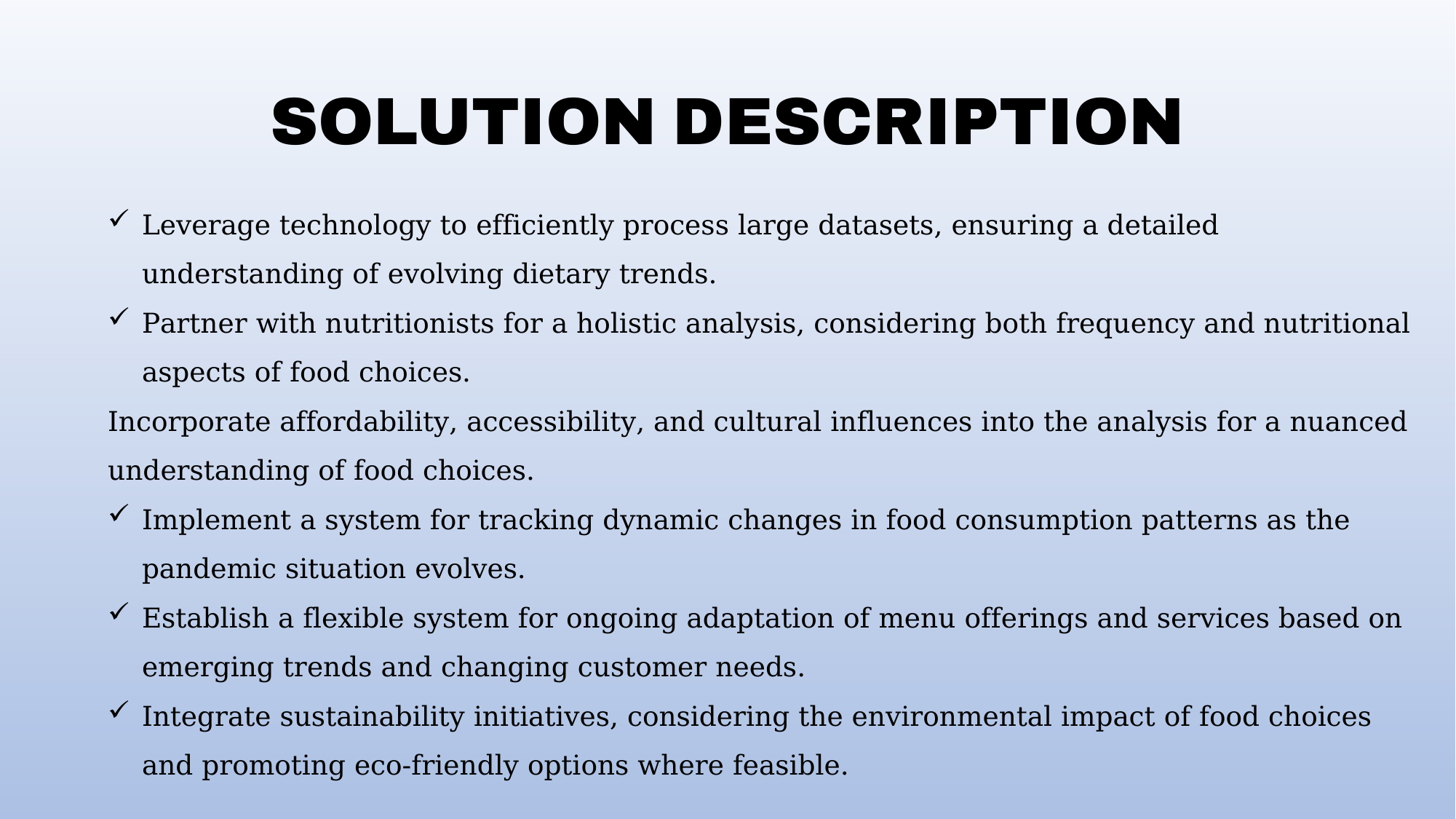

# SOLUTION DESCRIPTION
Leverage technology to efficiently process large datasets, ensuring a detailed understanding of evolving dietary trends.
Partner with nutritionists for a holistic analysis, considering both frequency and nutritional aspects of food choices.
Incorporate affordability, accessibility, and cultural influences into the analysis for a nuanced understanding of food choices.
Implement a system for tracking dynamic changes in food consumption patterns as the pandemic situation evolves.
Establish a flexible system for ongoing adaptation of menu offerings and services based on emerging trends and changing customer needs.
Integrate sustainability initiatives, considering the environmental impact of food choices and promoting eco-friendly options where feasible.